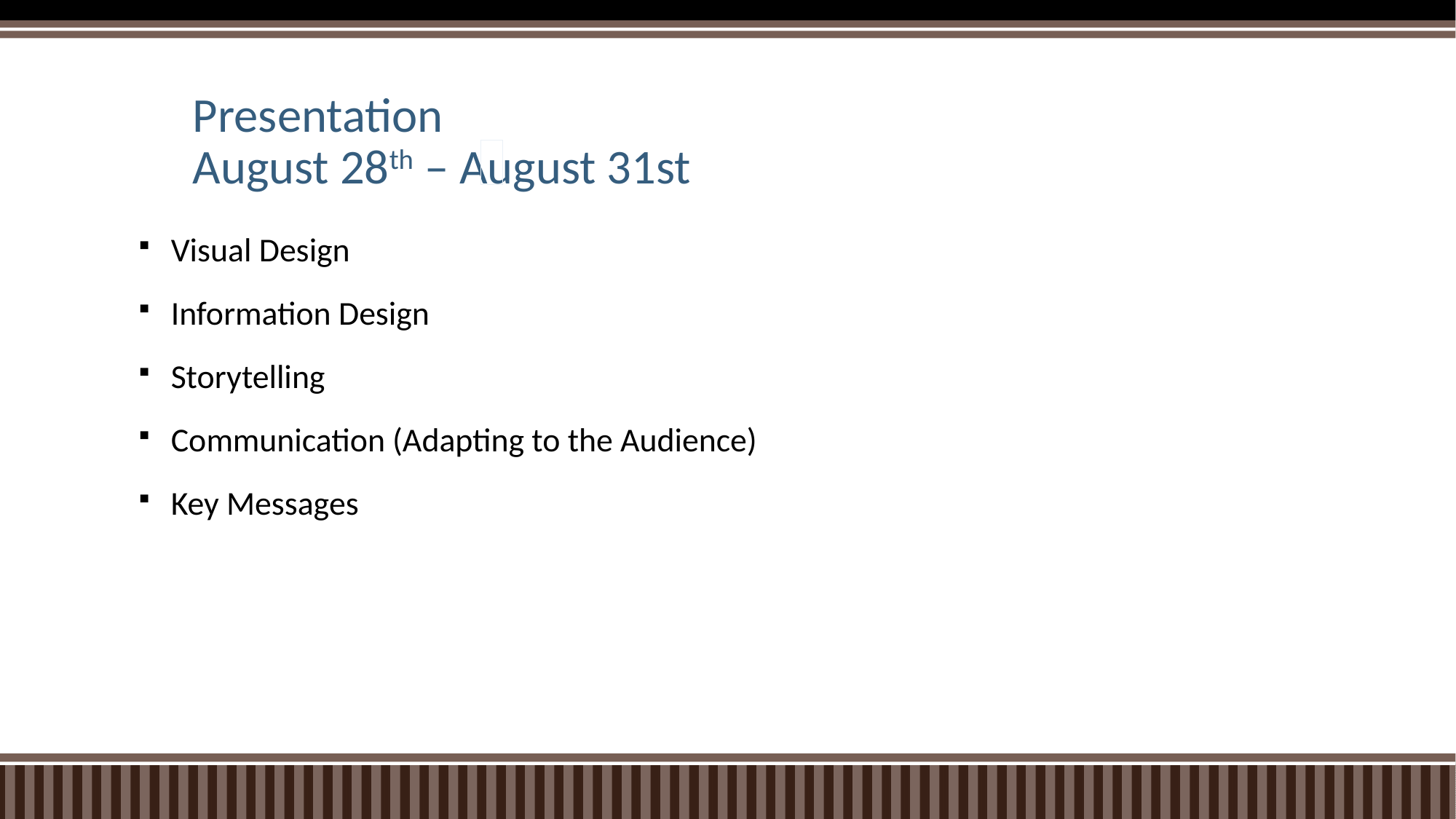

# Presentation August 28th – August 31st

Visual Design
Information Design
Storytelling
Communication (Adapting to the Audience)
Key Messages